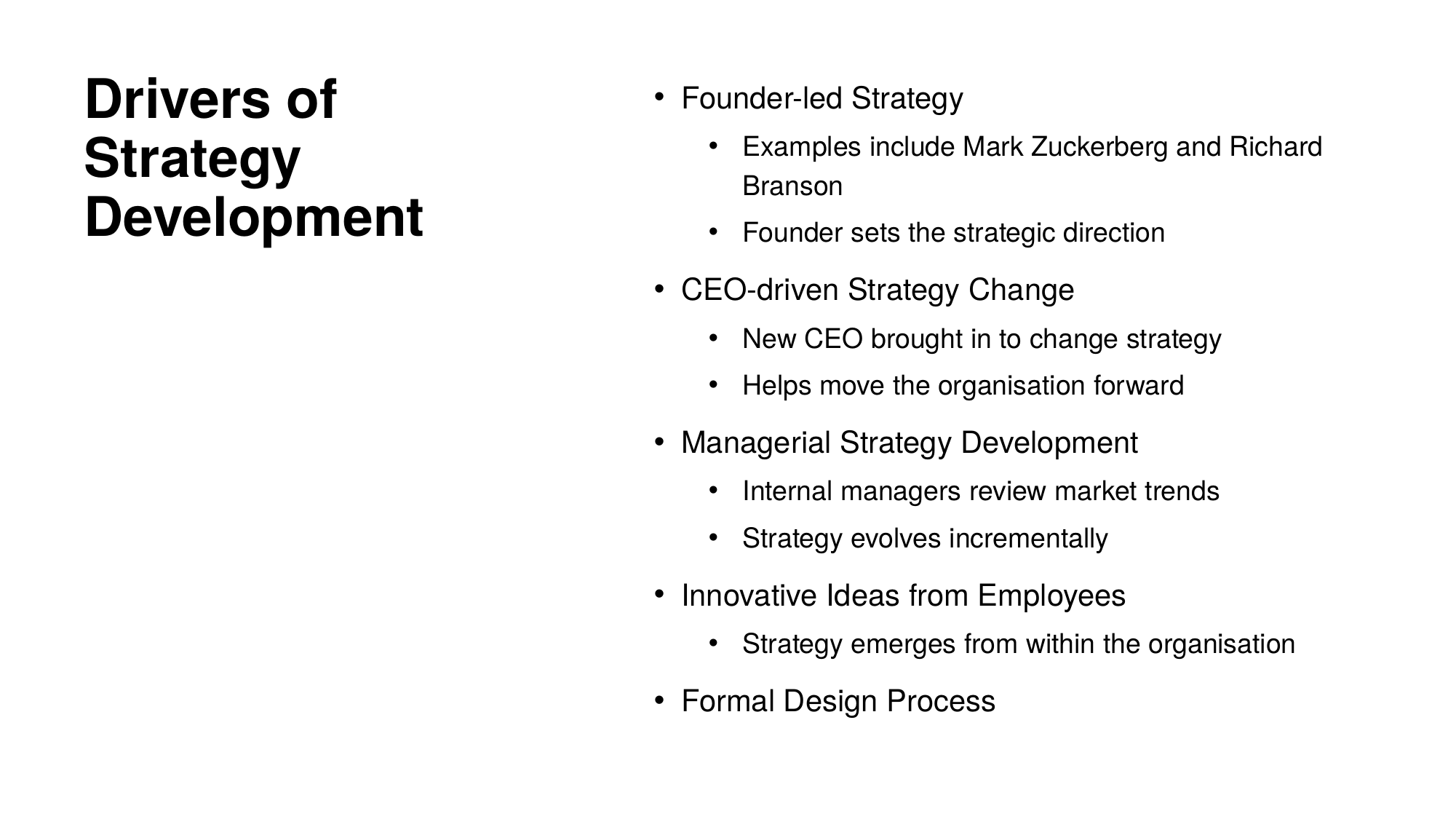

# Drivers of Strategy Development
Founder-led Strategy
Examples include Mark Zuckerberg and Richard Branson
Founder sets the strategic direction
CEO-driven Strategy Change
New CEO brought in to change strategy
Helps move the organisation forward
Managerial Strategy Development
Internal managers review market trends
Strategy evolves incrementally
Innovative Ideas from Employees
Strategy emerges from within the organisation
Formal Design Process